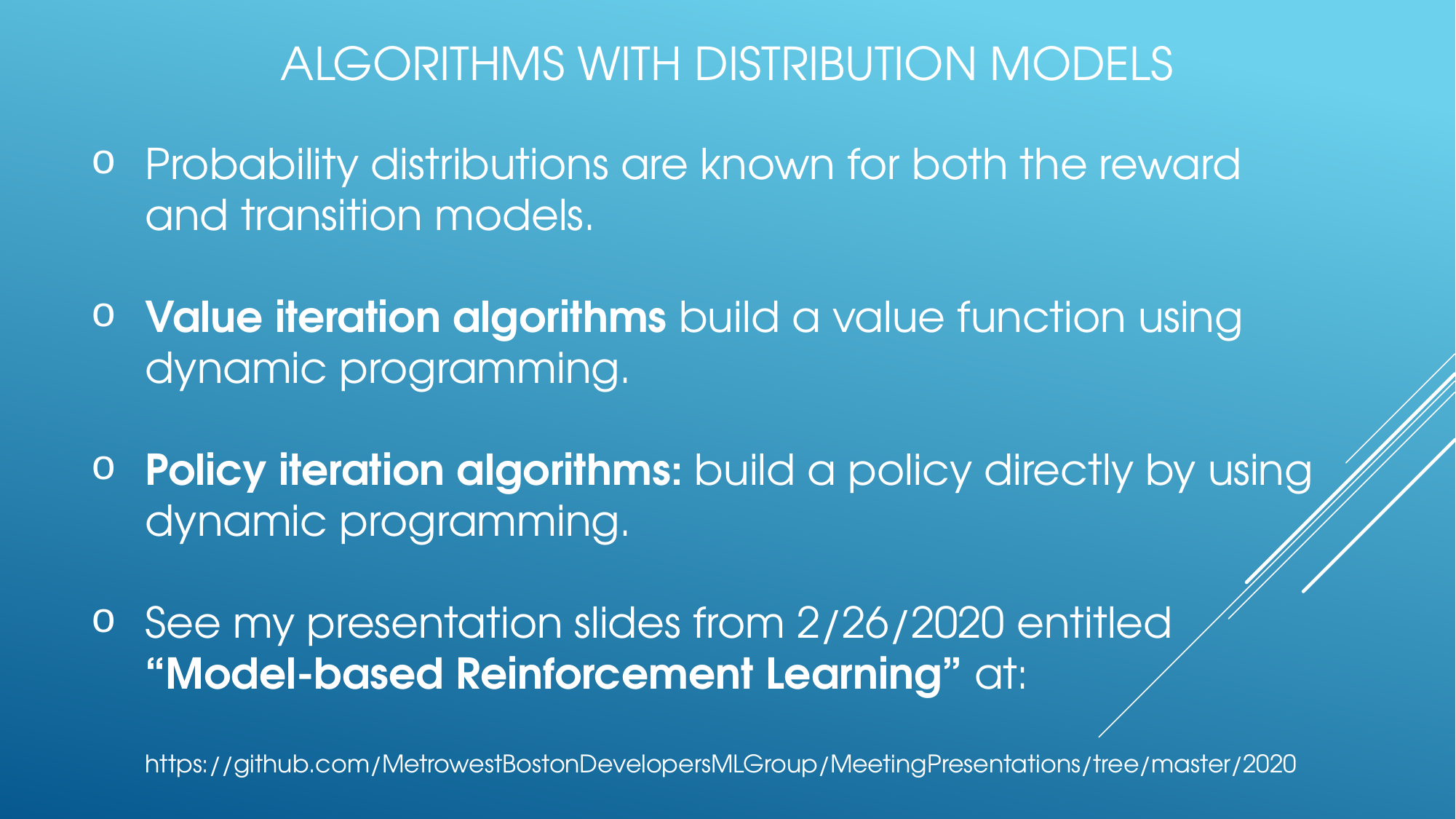

# Algorithms with Distribution Models
Probability distributions are known for both the reward and transition models.

Value iteration algorithms build a value function using dynamic programming.

Policy iteration algorithms: build a policy directly by using dynamic programming.

See my presentation slides from 2/26/2020 entitled “Model-based Reinforcement Learning” at:

https://github.com/MetrowestBostonDevelopersMLGroup/MeetingPresentations/tree/master/2020